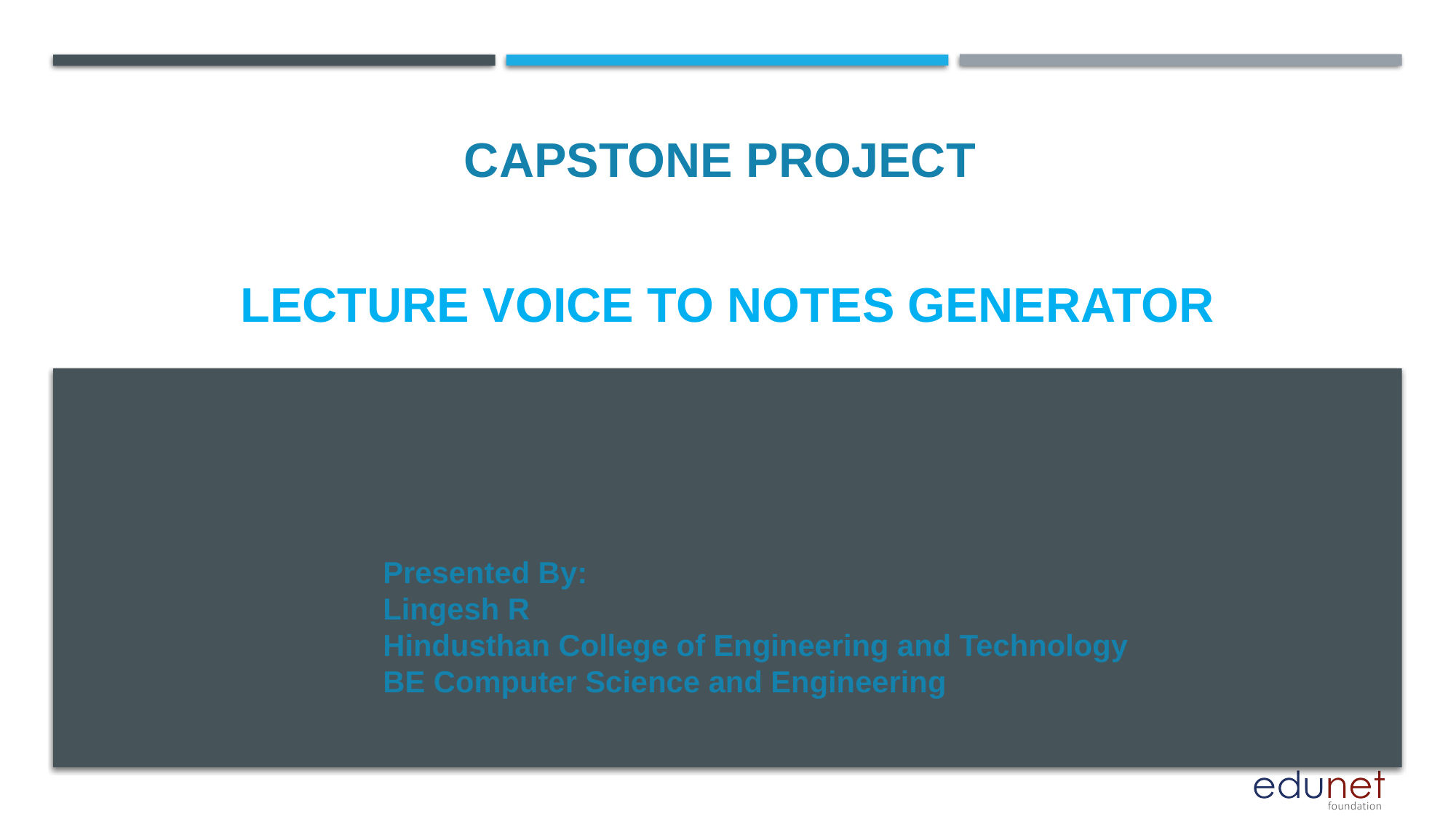

CAPSTONE PROJECT
# Lecture Voice to Notes Generator
Presented By:
Lingesh R
Hindusthan College of Engineering and Technology
BE Computer Science and Engineering